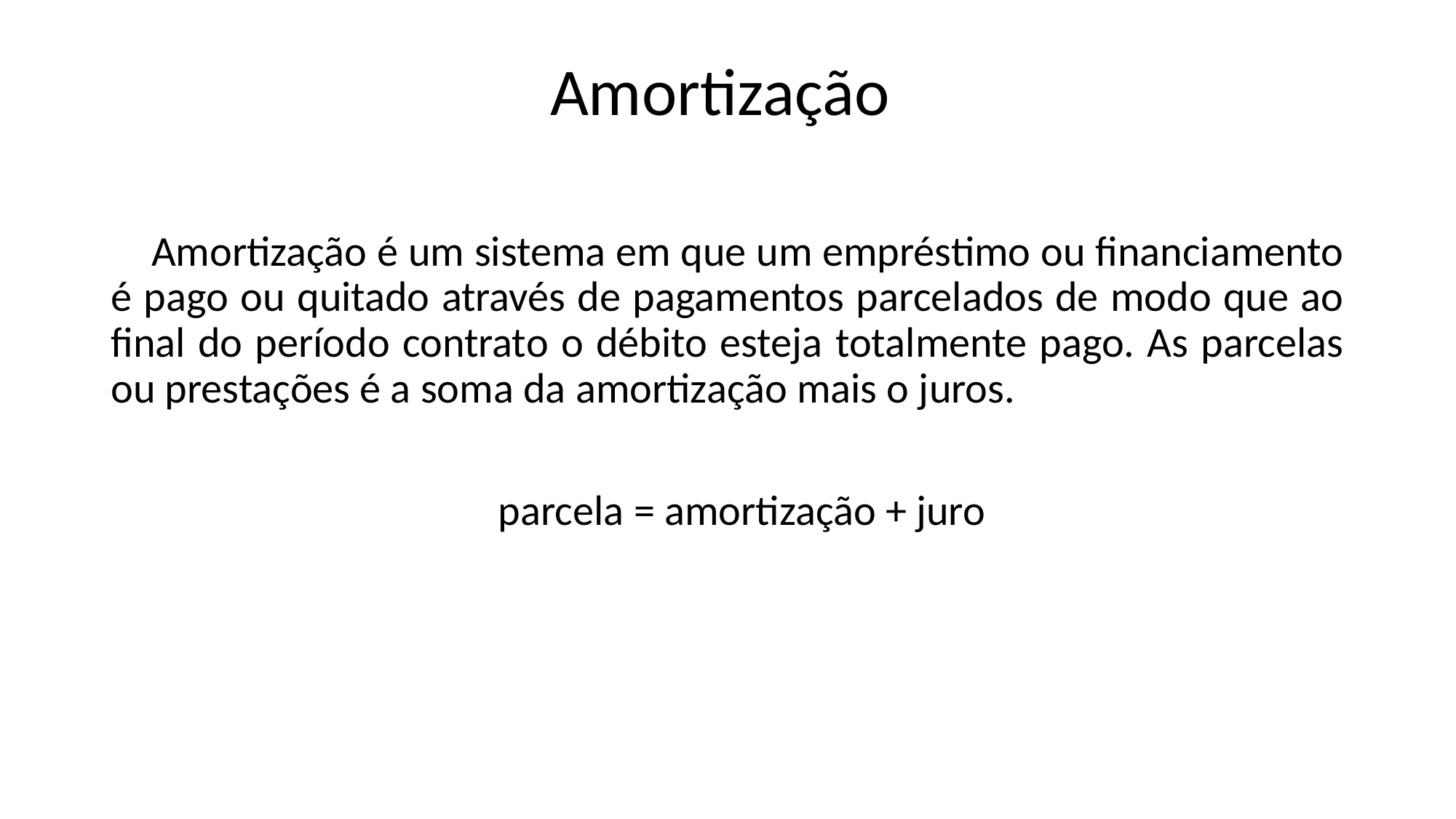

# Amortização

    Amortização é um sistema em que um empréstimo ou financiamento é pago ou quitado através de pagamentos parcelados de modo que ao final do período contrato o débito esteja totalmente pago. As parcelas ou prestações é a soma da amortização mais o juros.

   parcela = amortização + juro